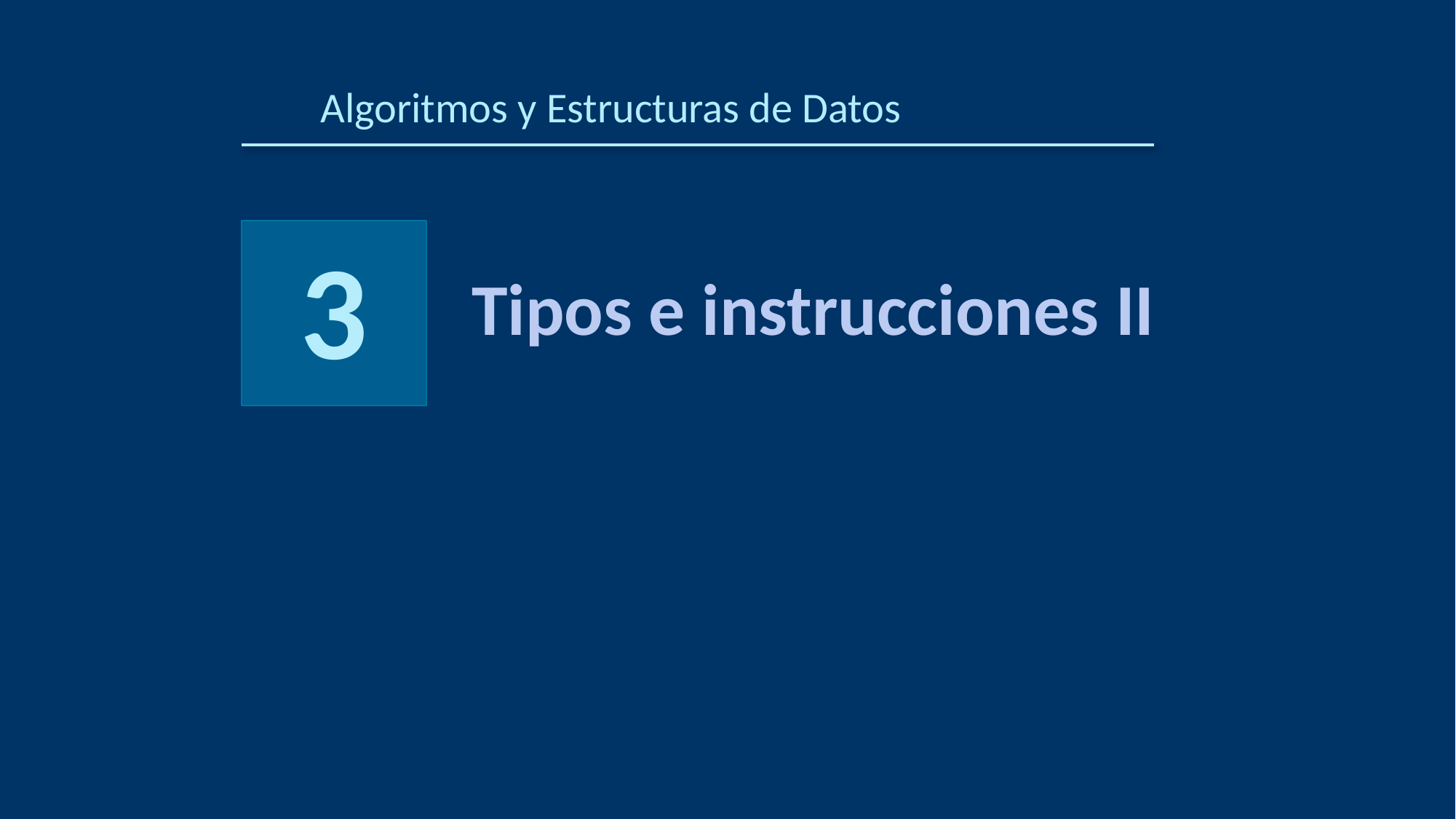

Algoritmos y Estructuras de Datos
# Tipos e instrucciones II
3